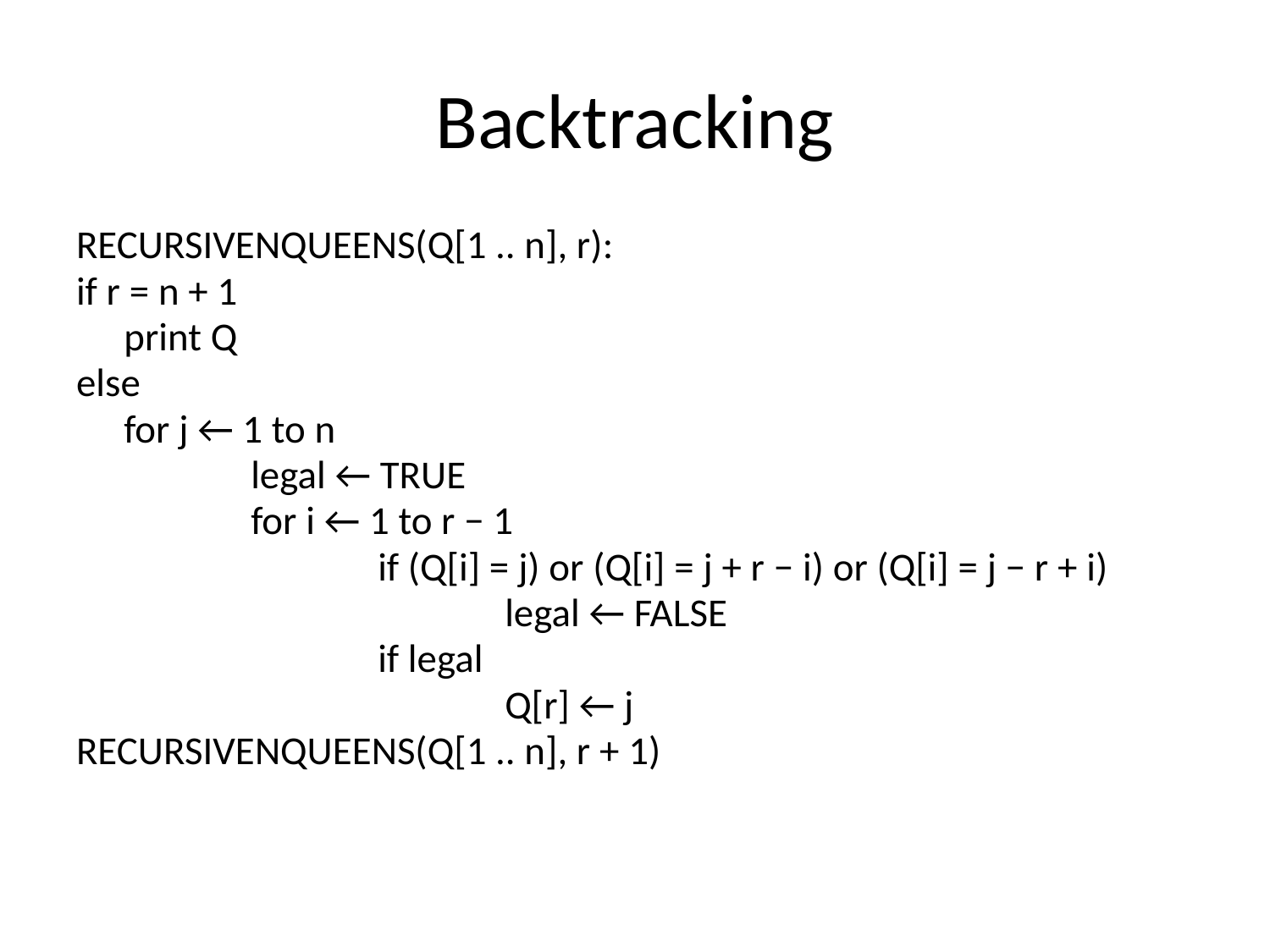

# Backtracking
RECURSIVENQUEENS(Q[1 .. n], r):
if r = n + 1
	print Q
else
	for j ← 1 to n
		legal ← TRUE
		for i ← 1 to r − 1
			if (Q[i] = j) or (Q[i] = j + r − i) or (Q[i] = j − r + i)
				legal ← FALSE
			if legal
				Q[r] ← j
RECURSIVENQUEENS(Q[1 .. n], r + 1)